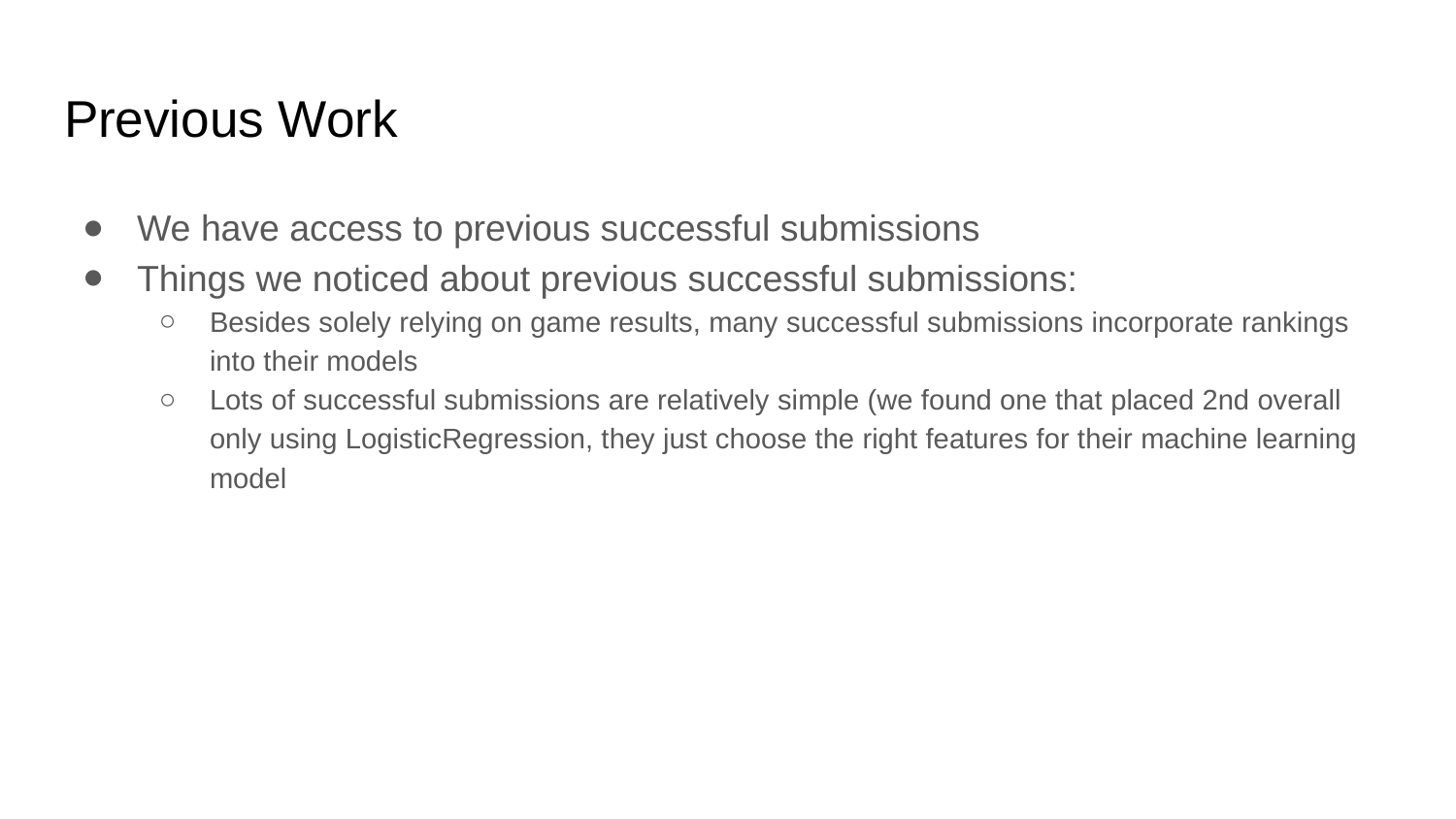

# Previous Work
We have access to previous successful submissions
Things we noticed about previous successful submissions:
Besides solely relying on game results, many successful submissions incorporate rankings into their models
Lots of successful submissions are relatively simple (we found one that placed 2nd overall only using LogisticRegression, they just choose the right features for their machine learning model